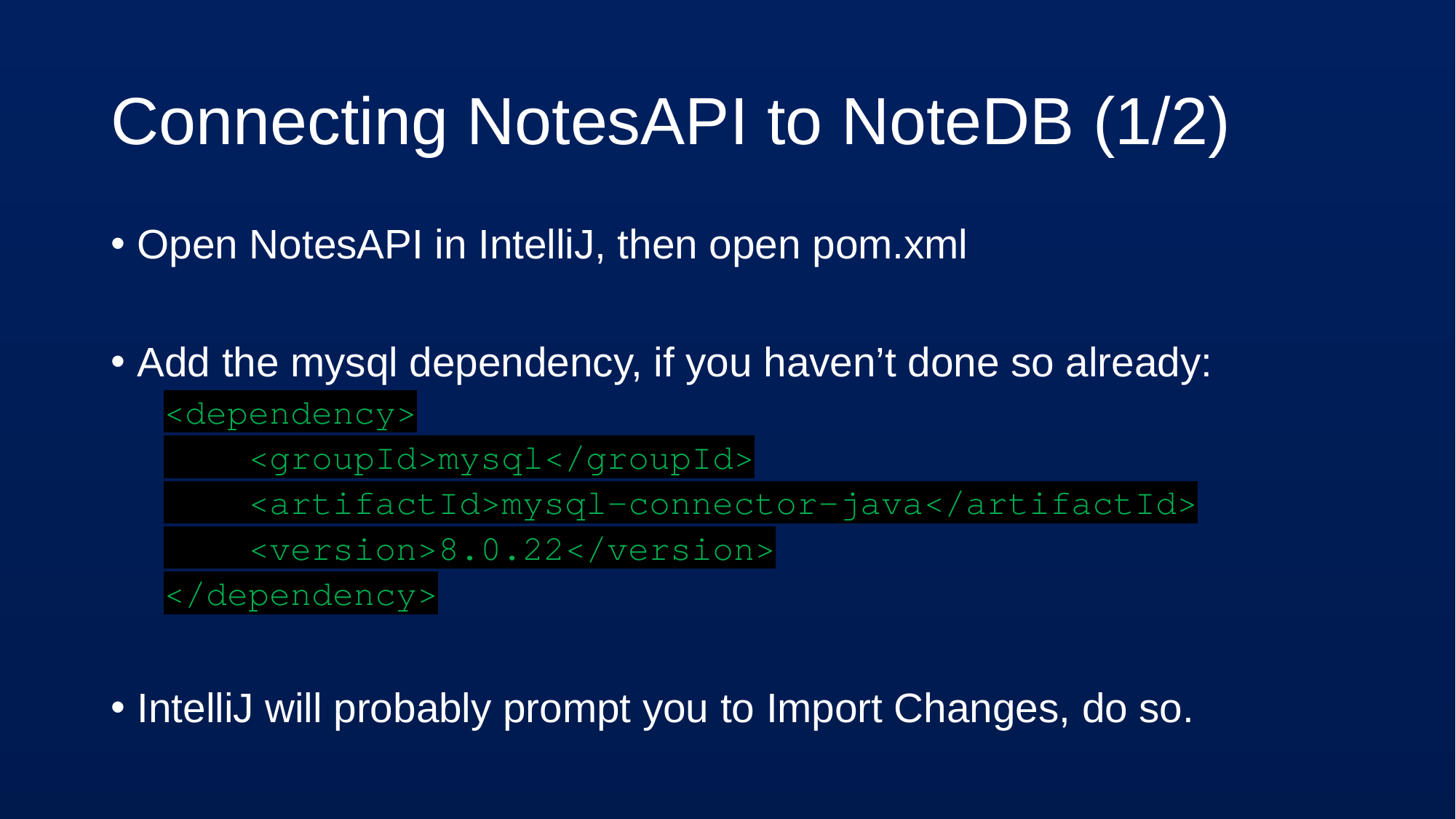

# Connecting NotesAPI to NoteDB (1/2)
Open NotesAPI in IntelliJ, then open pom.xml

Add the mysql dependency, if you haven’t done so already:
<dependency>
    <groupId>mysql</groupId>
    <artifactId>mysql-connector-java</artifactId>
    <version>8.0.22</version>
</dependency>

IntelliJ will probably prompt you to Import Changes, do so.